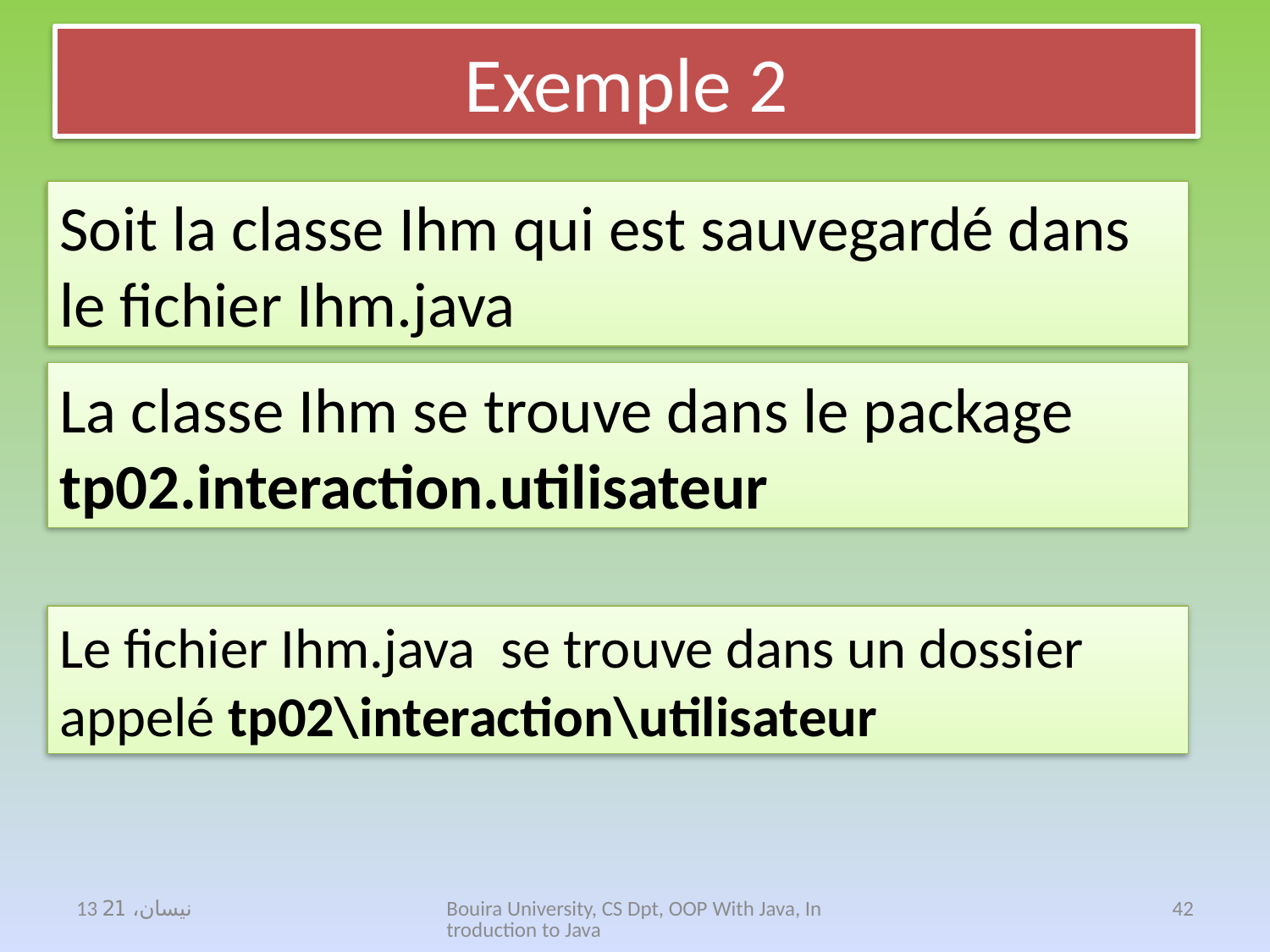

# Exemple 2
Soit la classe Ihm qui est sauvegardé dans le fichier Ihm.java
La classe Ihm se trouve dans le package tp02.interaction.utilisateur
Le fichier Ihm.java  se trouve dans un dossier appelé tp02\interaction\utilisateur
13 نيسان، 21
Bouira University, CS Dpt, OOP With Java, Introduction to Java
42